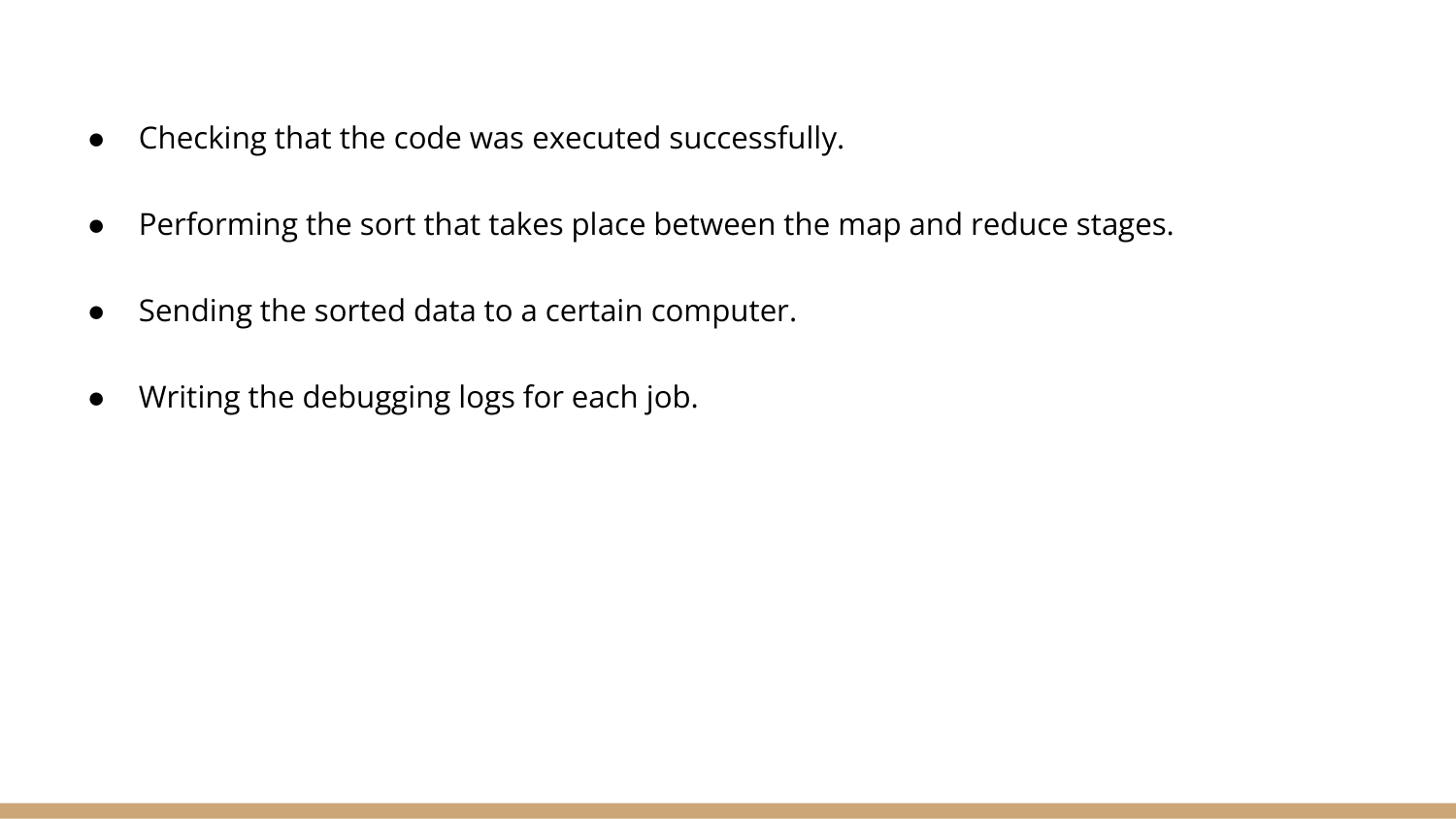

Checking that the code was executed successfully.
Performing the sort that takes place between the map and reduce stages.
Sending the sorted data to a certain computer.
Writing the debugging logs for each job.